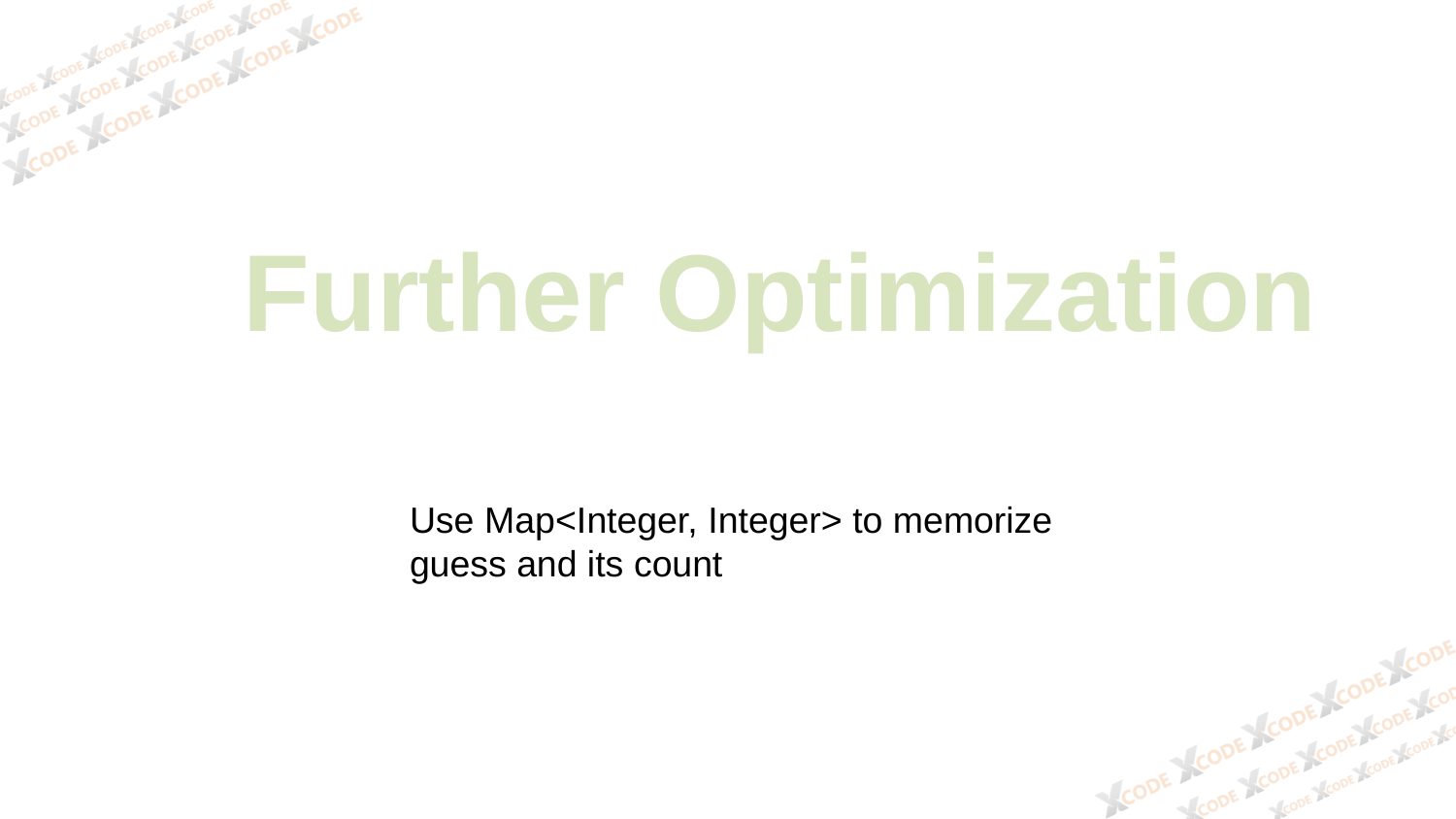

Further Optimization
Use Map<Integer, Integer> to memorize
guess and its count